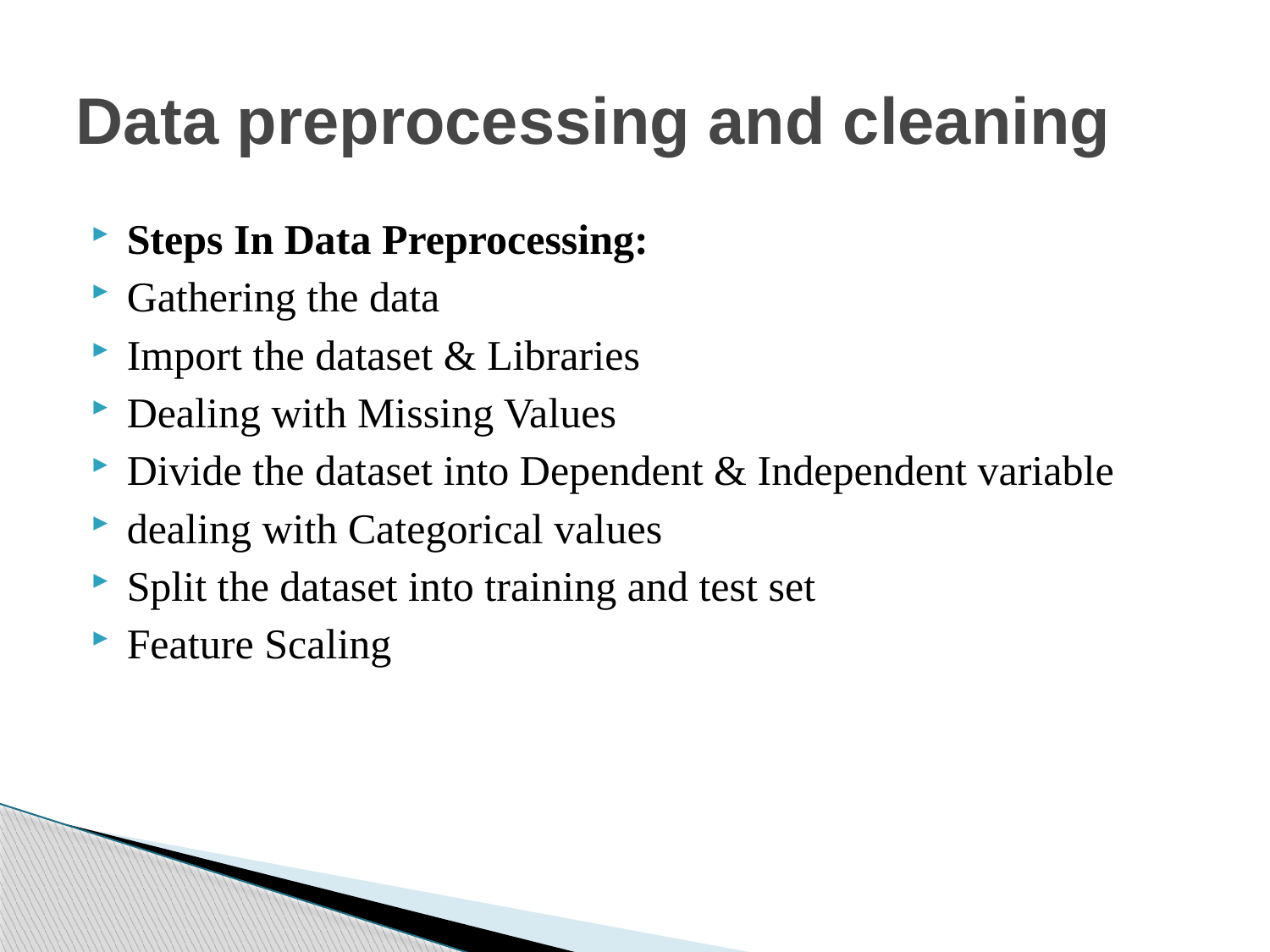

# Data preprocessing and cleaning
Steps In Data Preprocessing:
Gathering the data
Import the dataset & Libraries
Dealing with Missing Values
Divide the dataset into Dependent & Independent variable
dealing with Categorical values
Split the dataset into training and test set
Feature Scaling